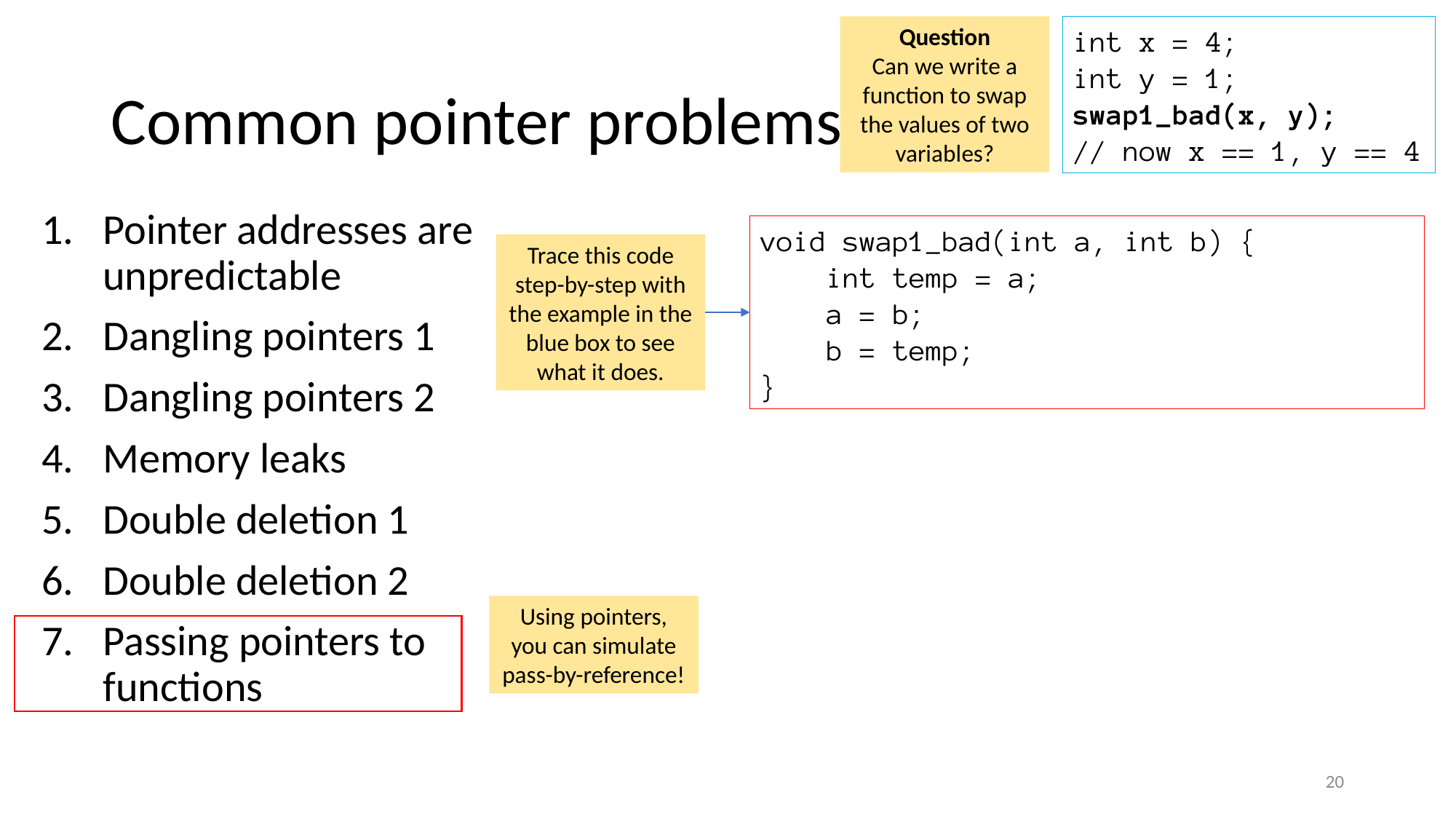

Question
Can we write a function to swap the values of two variables?
int x = 4;
int y = 1;
swap1_bad(x, y);
// now x == 1, y == 4
# Common pointer problems
Pointer addresses are
unpredictable
Dangling pointers 1
Dangling pointers 2
Memory leaks
Double deletion 1
Double deletion 2
Passing pointers to
functions
void swap1_bad(int a, int b) {
    int temp = a;
    a = b;
    b = temp;
}
Trace this code step-by-step with the example in the blue box to see what it does.
Using pointers, you can simulate pass-by-reference!

20